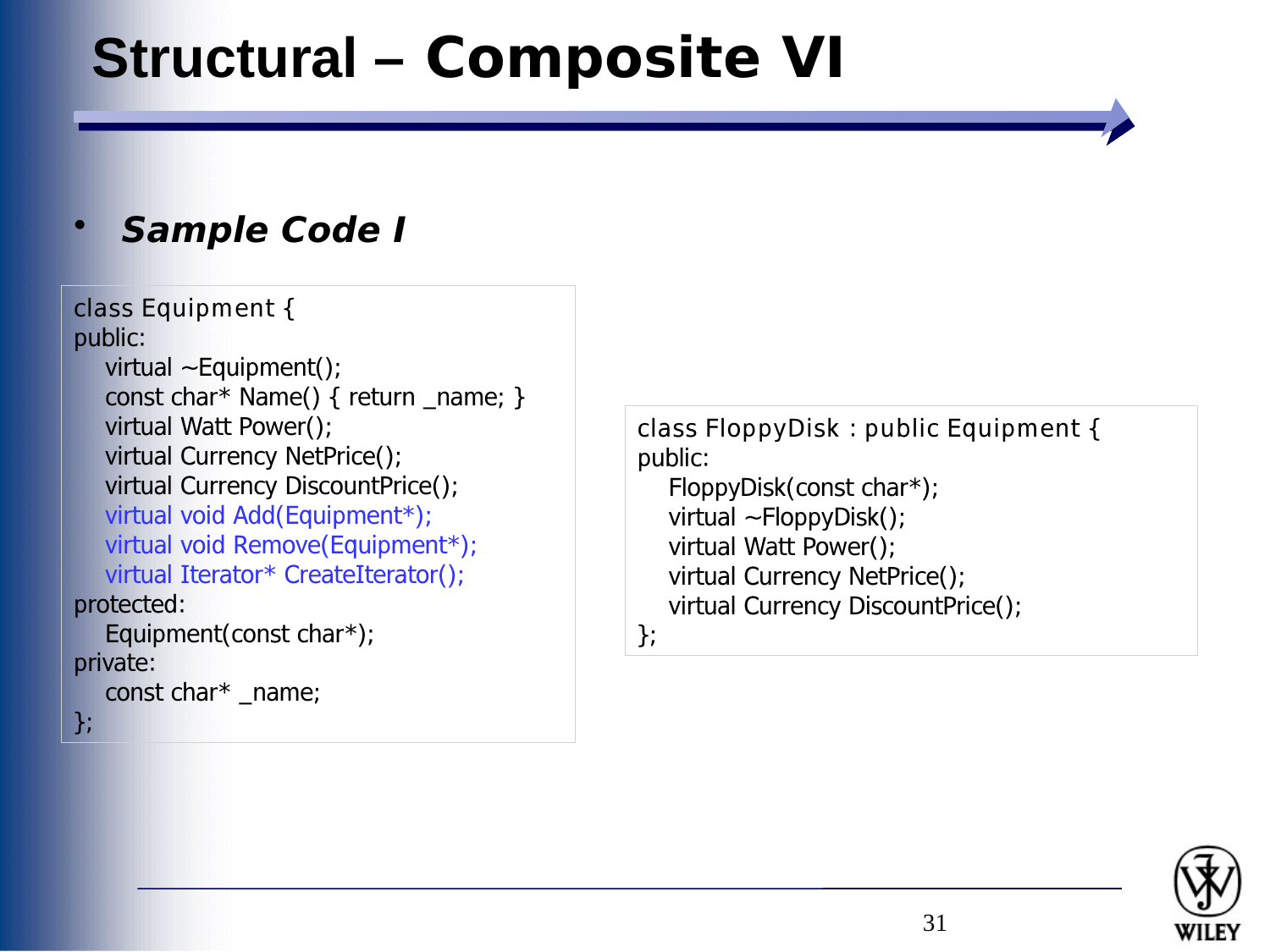

# Structural – Composite VI
Sample Code I

class Equipment {
public:
    virtual ~Equipment();
    const char* Name() { return _name; }
    virtual Watt Power();
    virtual Currency NetPrice();
    virtual Currency DiscountPrice();
    virtual void Add(Equipment*);
    virtual void Remove(Equipment*);
    virtual Iterator* CreateIterator();
protected:
    Equipment(const char*);
private:
    const char* _name;
};
class FloppyDisk : public Equipment {
public:
    FloppyDisk(const char*);
    virtual ~FloppyDisk();
    virtual Watt Power();
    virtual Currency NetPrice();
    virtual Currency DiscountPrice();
};
31